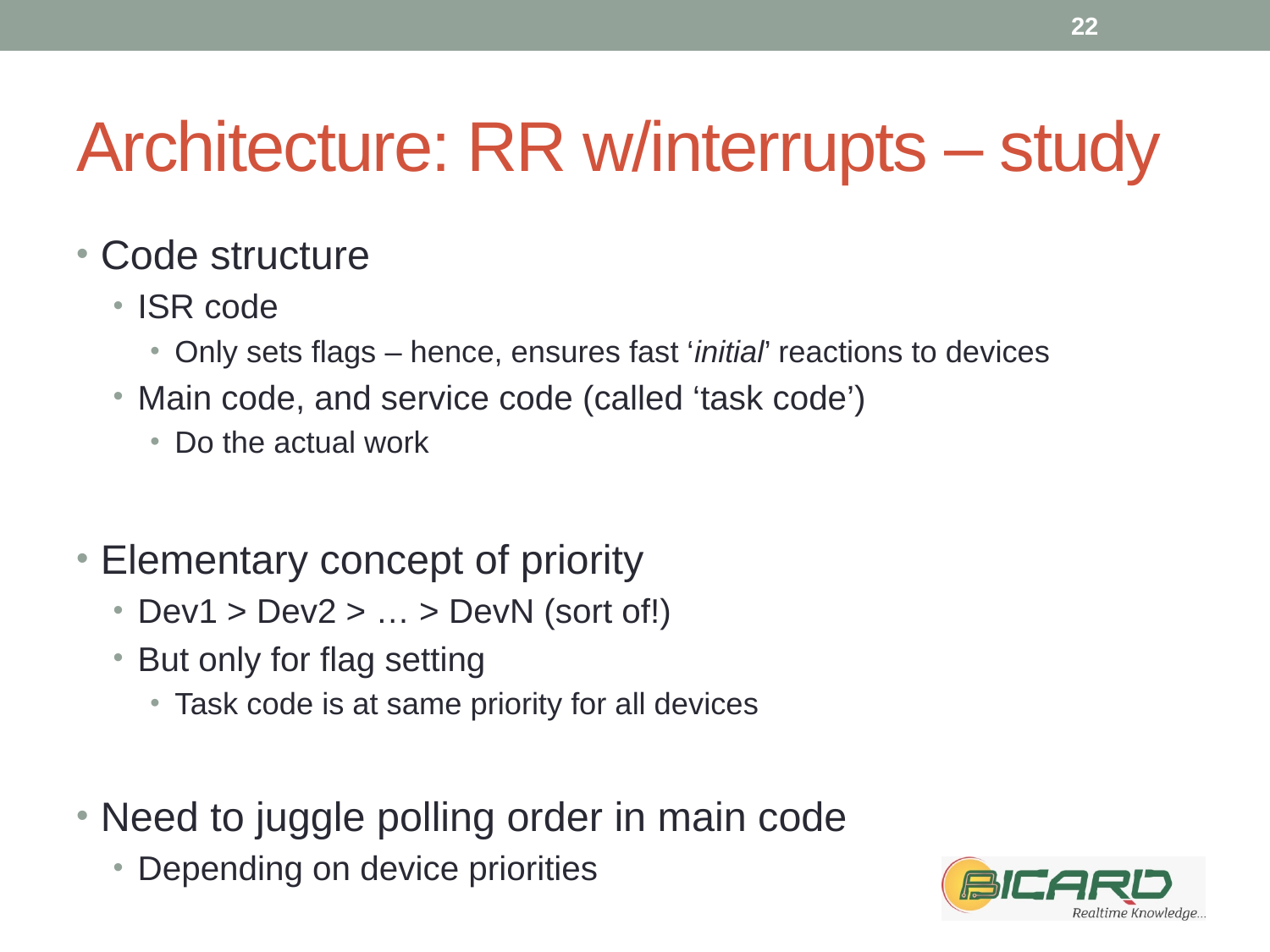

22
# Architecture: RR w/interrupts – study
Code structure
ISR code
Only sets flags – hence, ensures fast ‘initial’ reactions to devices
Main code, and service code (called ‘task code’)
Do the actual work

Elementary concept of priority
Dev1 > Dev2 > … > DevN (sort of!)
But only for flag setting
Task code is at same priority for all devices

Need to juggle polling order in main code
Depending on device priorities